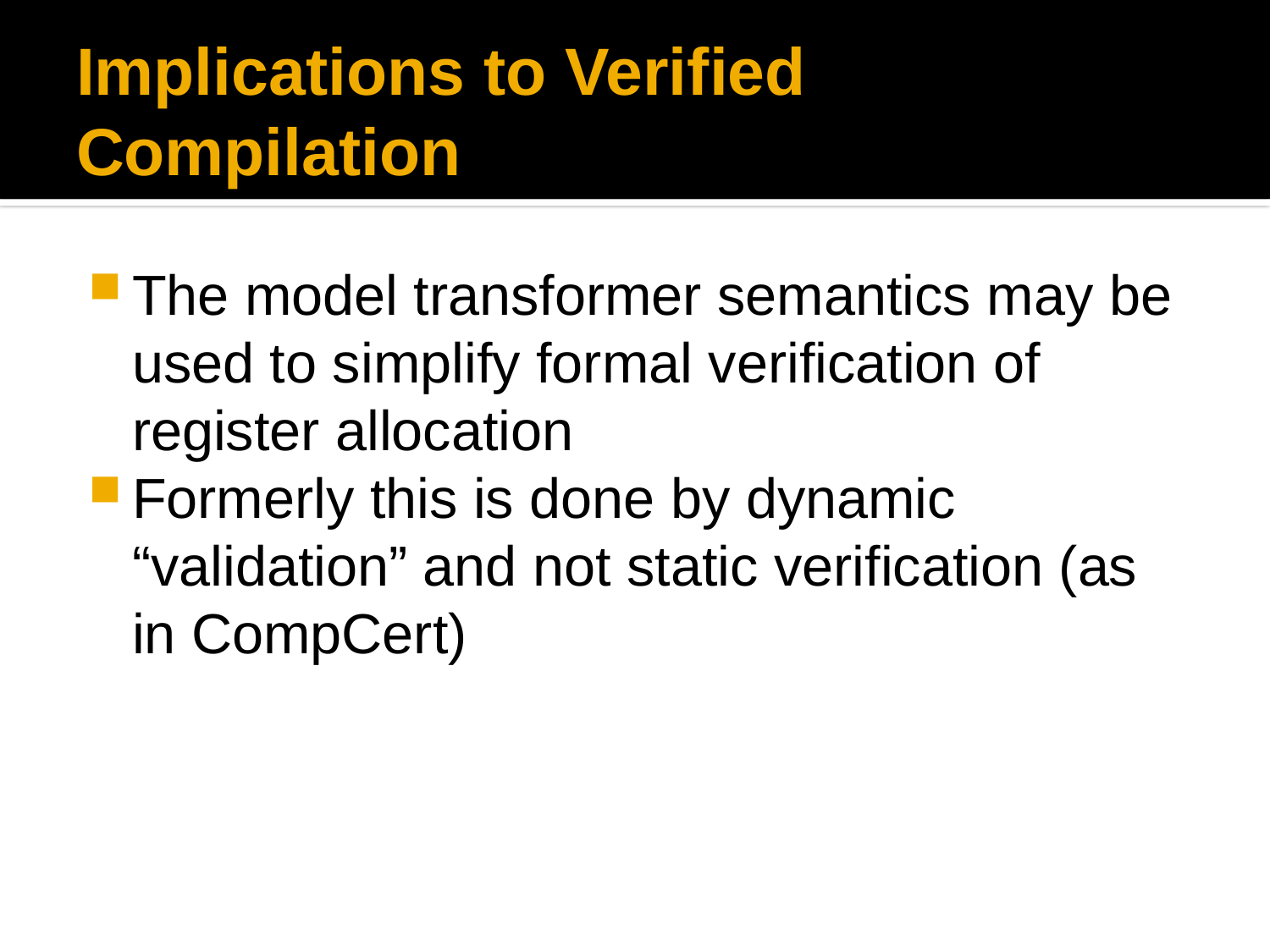

# Implications to Verified Compilation
The model transformer semantics may be used to simplify formal verification of register allocation
Formerly this is done by dynamic “validation” and not static verification (as in CompCert)